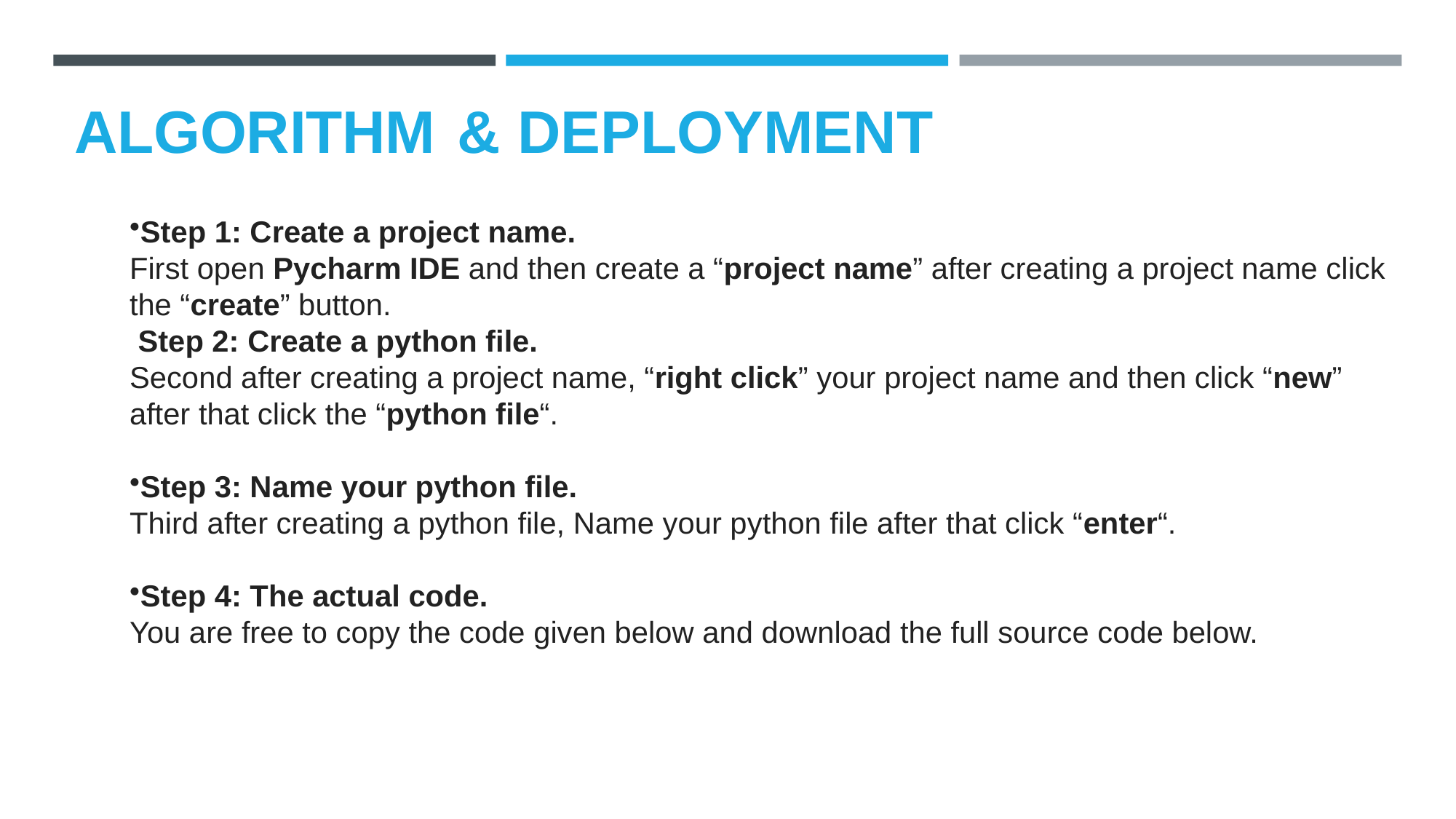

# ALGORITHM & DEPLOYMENT

Step 1: Create a project name.
First open Pycharm IDE and then create a “project name” after creating a project name click the “create” button.
 Step 2: Create a python file.
Second after creating a project name, “right click” your project name and then click “new” after that click the “python file“.
Step 3: Name your python file.
Third after creating a python file, Name your python file after that click “enter“.
Step 4: The actual code.
You are free to copy the code given below and download the full source code below.